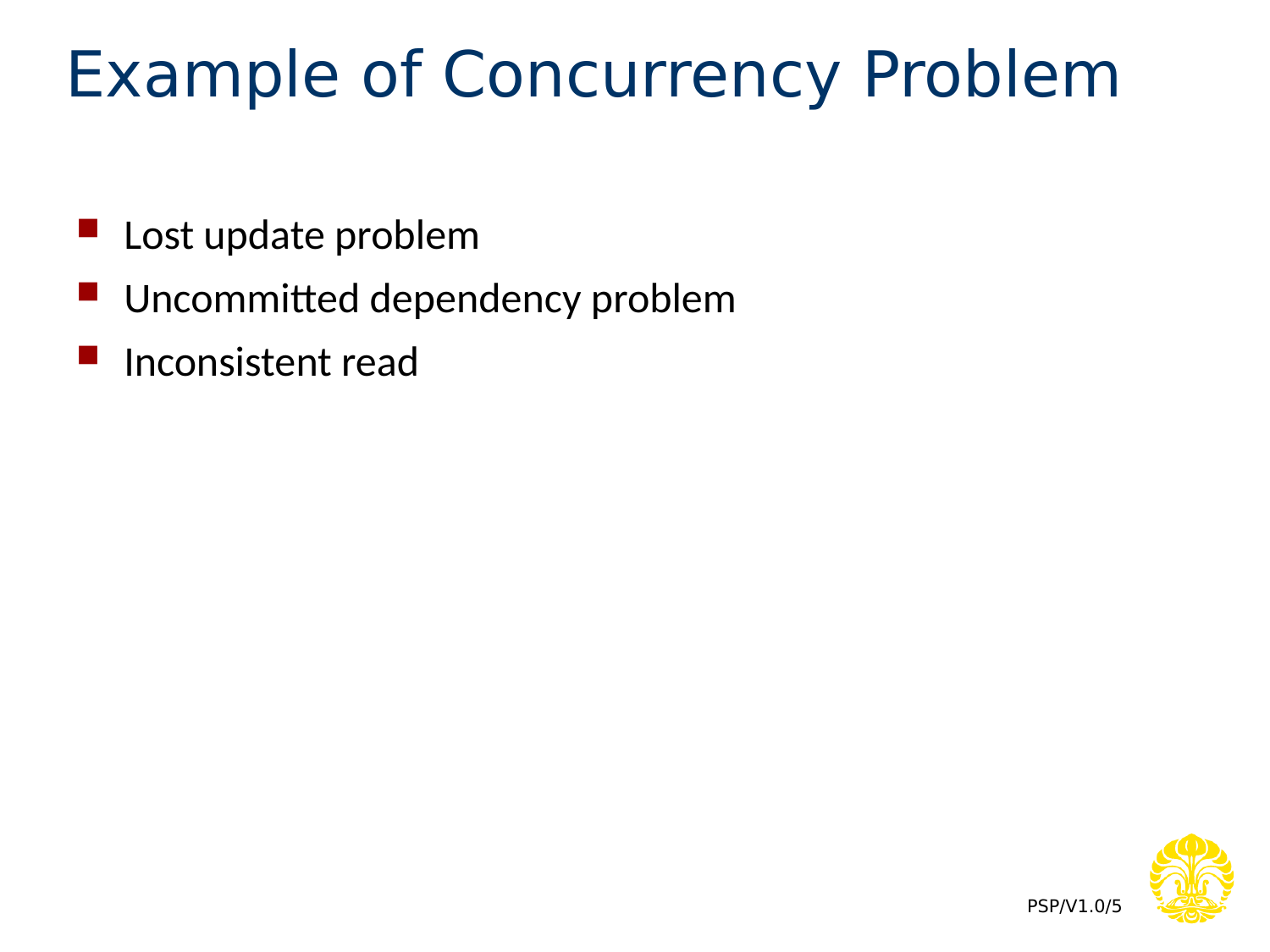

# Example of Concurrency Problem

Lost update problem
Uncommitted dependency problem
Inconsistent read